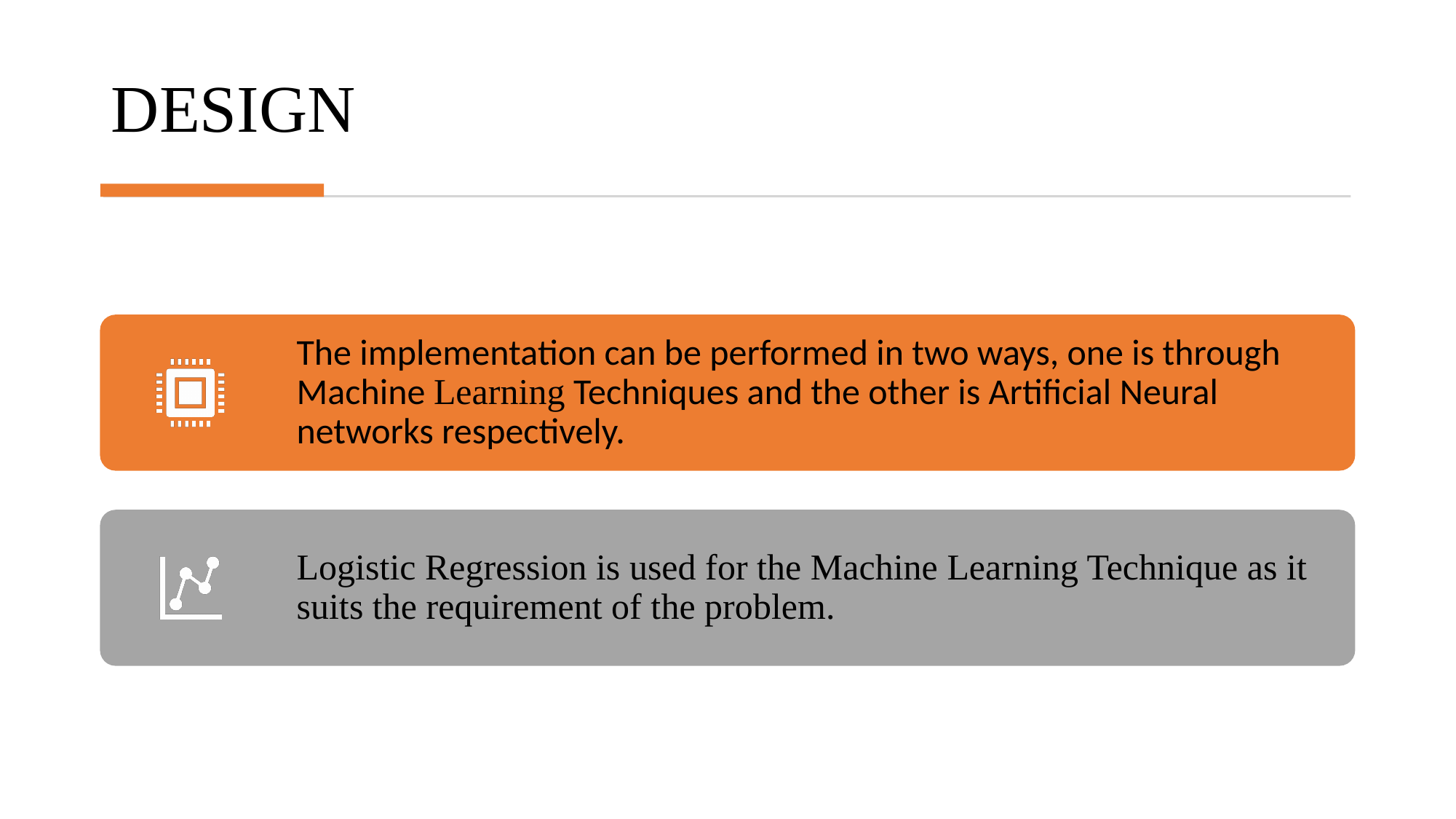

# DESIGN

The implementation can be performed in two ways, one is through Machine Learning Techniques and the other is Artificial Neural networks respectively.
Logistic Regression is used for the Machine Learning Technique as it suits the requirement of the problem.